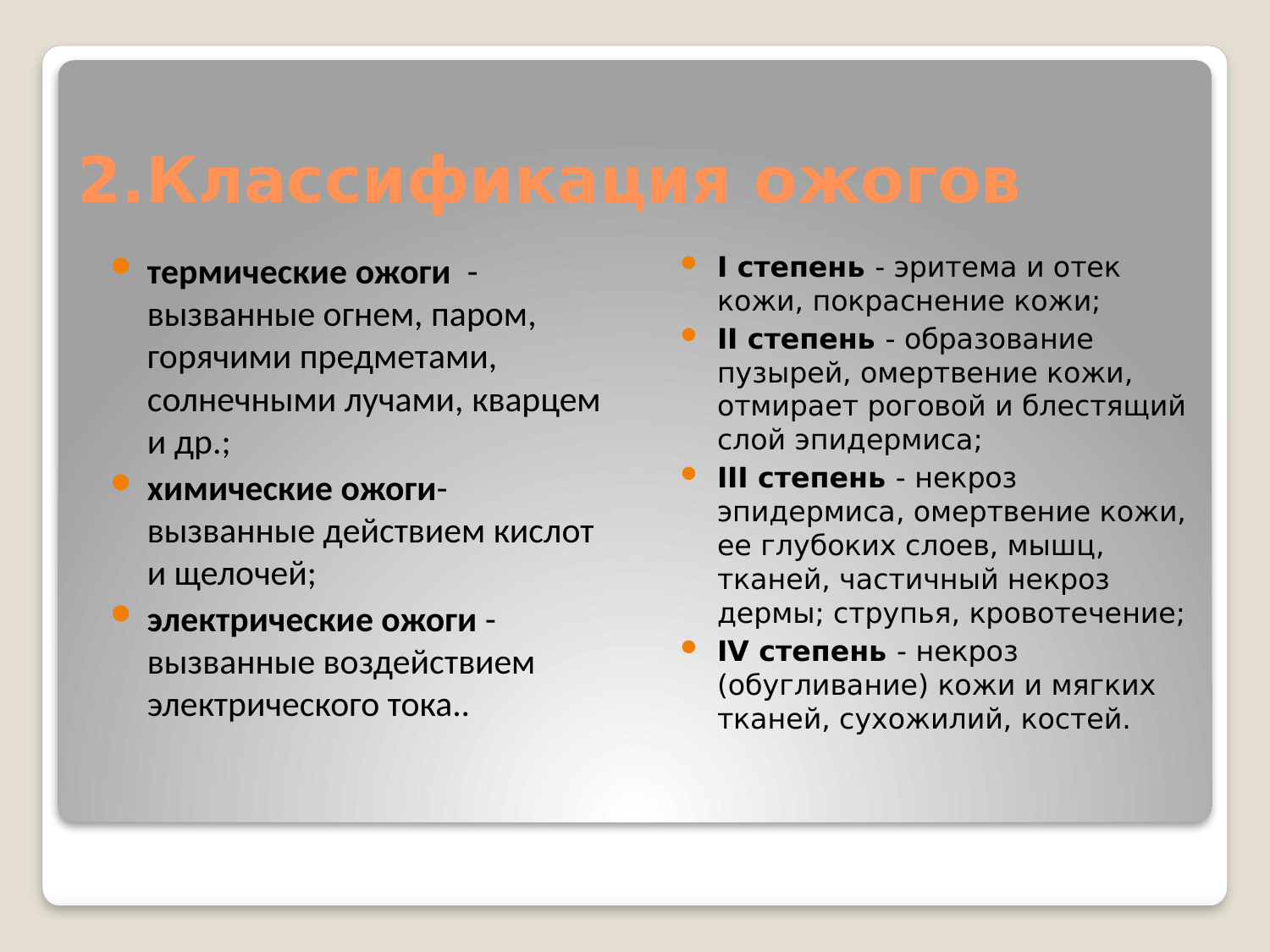

# 2.Классификация ожогов
термические ожоги  - вызванные огнем, паром, горячими предметами, солнечными лучами, кварцем и др.;
химические ожоги- вызванные действием кислот и щелочей;
электрические ожоги - вызванные воздействием электрического тока..

I степень - эритема и отек кожи, покраснение кожи;
II степень - образование пузырей, омертвение кожи, отмирает роговой и блестящий слой эпидермиса;
III степень - некроз эпидермиса, омертвение кожи, ее глубоких слоев, мышц, тканей, частичный некроз дермы; струпья, кровотечение;
IV степень - некроз (обугливание) кожи и мягких тканей, сухожилий, костей.